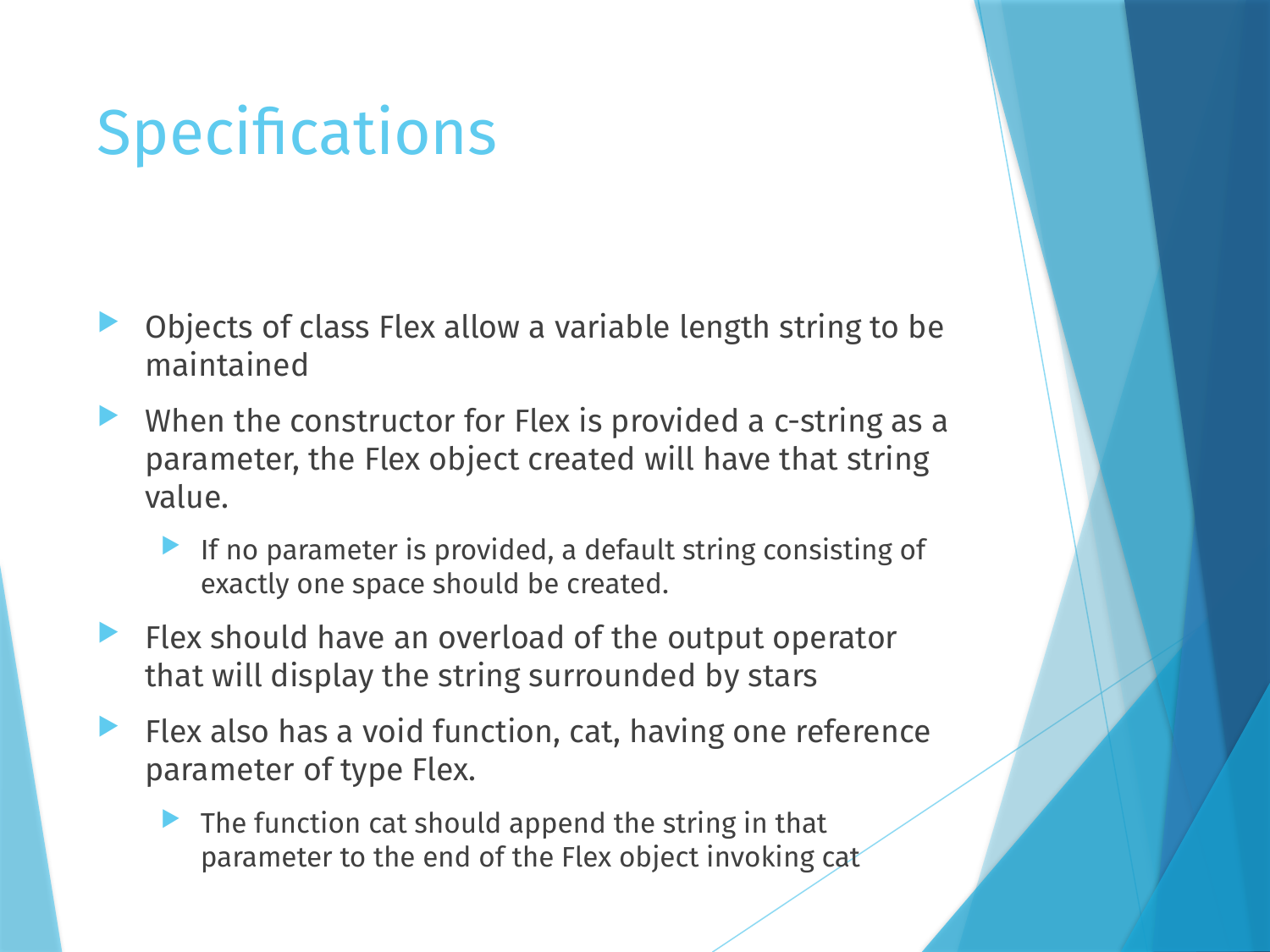

# Specifications
Objects of class Flex allow a variable length string to be maintained
When the constructor for Flex is provided a c-string as a parameter, the Flex object created will have that string value.
If no parameter is provided, a default string consisting of exactly one space should be created.
Flex should have an overload of the output operator that will display the string surrounded by stars
Flex also has a void function, cat, having one reference parameter of type Flex.
The function cat should append the string in that parameter to the end of the Flex object invoking cat